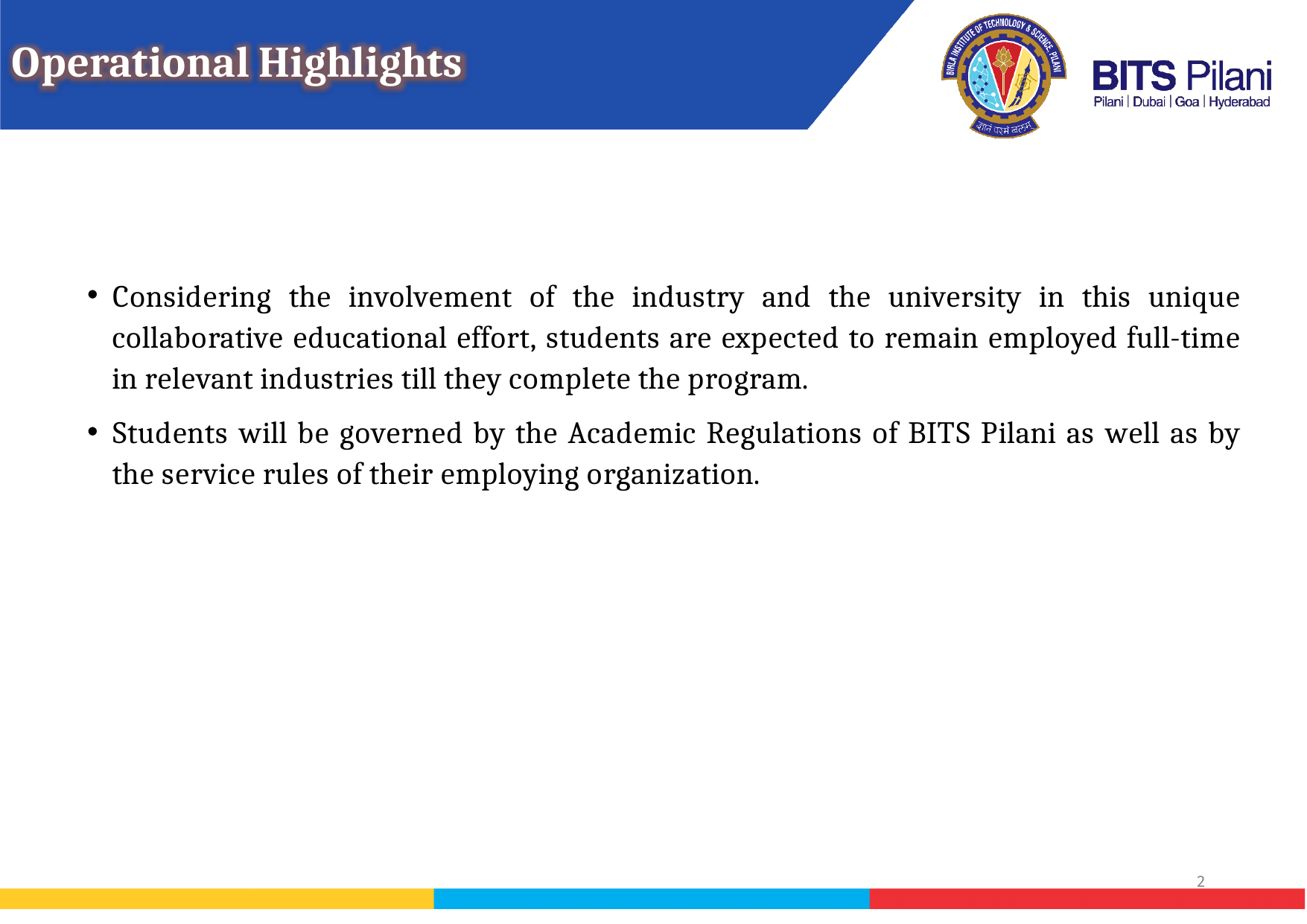

Operational Highlights
Considering the involvement of the industry and the university in this unique collaborative educational effort, students are expected to remain employed full-time in relevant industries till they complete the program.
Students will be governed by the Academic Regulations of BITS Pilani as well as by the service rules of their employing organization.
2